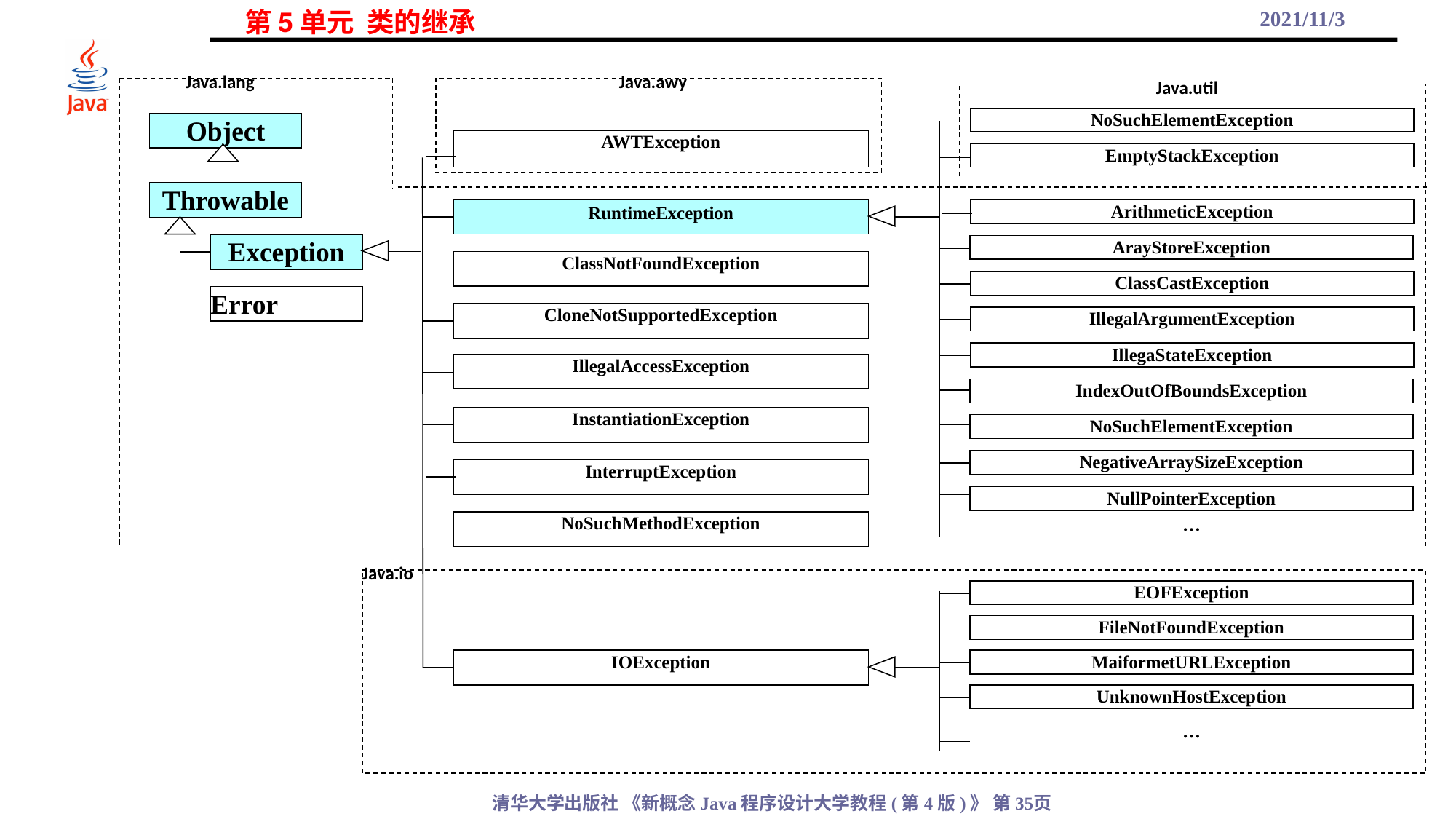

2021/11/3
Java.lang
Java.awy
Java.util
NoSuchElementException
Object
AWTException
EmptyStackException

Throwable
RuntimeException
ArithmeticException

Exception
ArayStoreException

ClassNotFoundException
ClassCastException
Error
CloneNotSupportedException
IllegalArgumentException
IllegaStateException
IllegalAccessException
IndexOutOfBoundsException

InstantiationException
NoSuchElementException

NegativeArraySizeException
InterruptException
NullPointerException

NoSuchMethodException
…
Java.io
EOFException
FileNotFoundException
IOException
MaiformetURLException

UnknownHostException
…